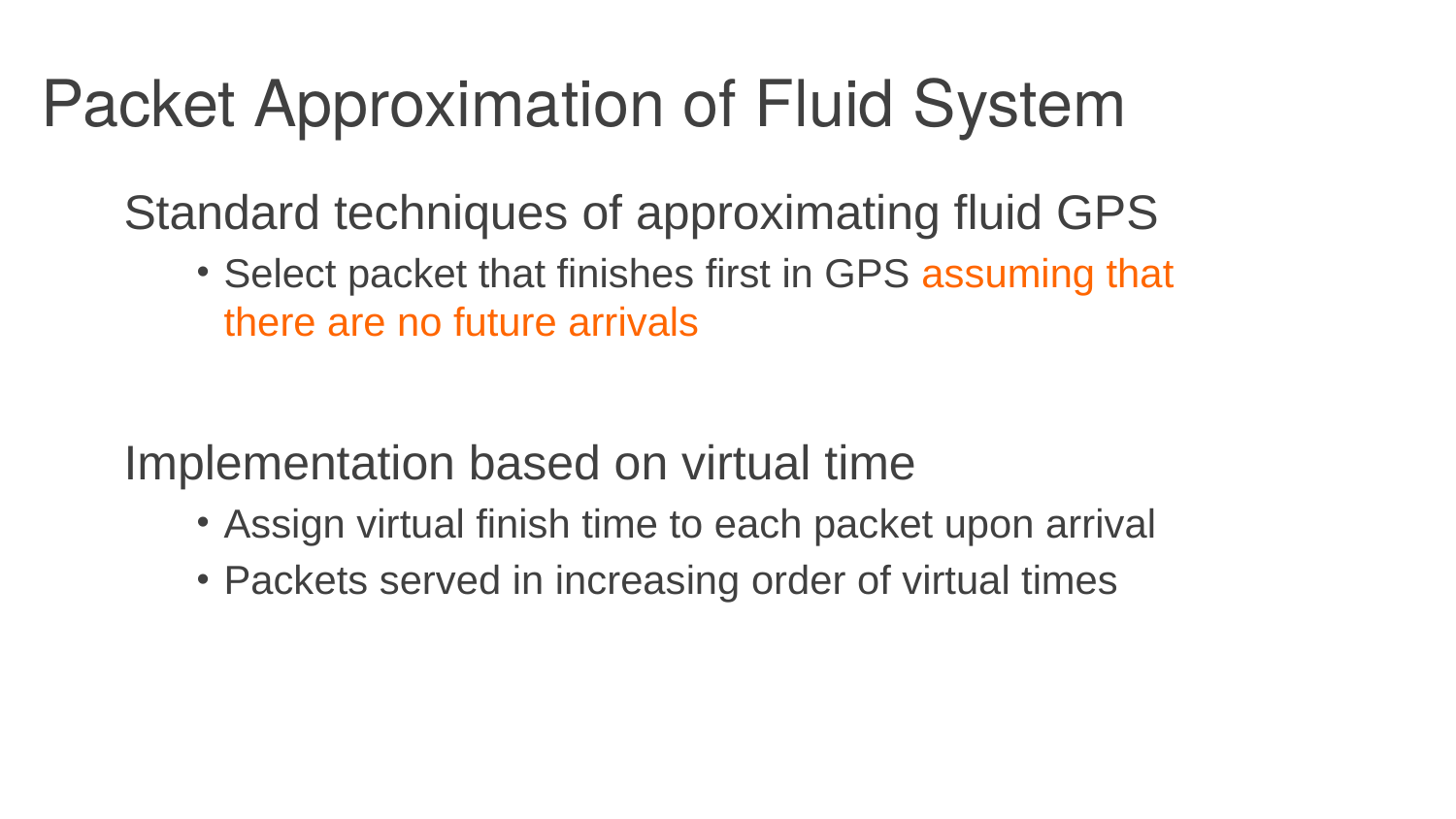

# Packet Approximation of Fluid System
Standard techniques of approximating fluid GPS
Select packet that finishes first in GPS assuming that there are no future arrivals

Implementation based on virtual time
Assign virtual finish time to each packet upon arrival
Packets served in increasing order of virtual times